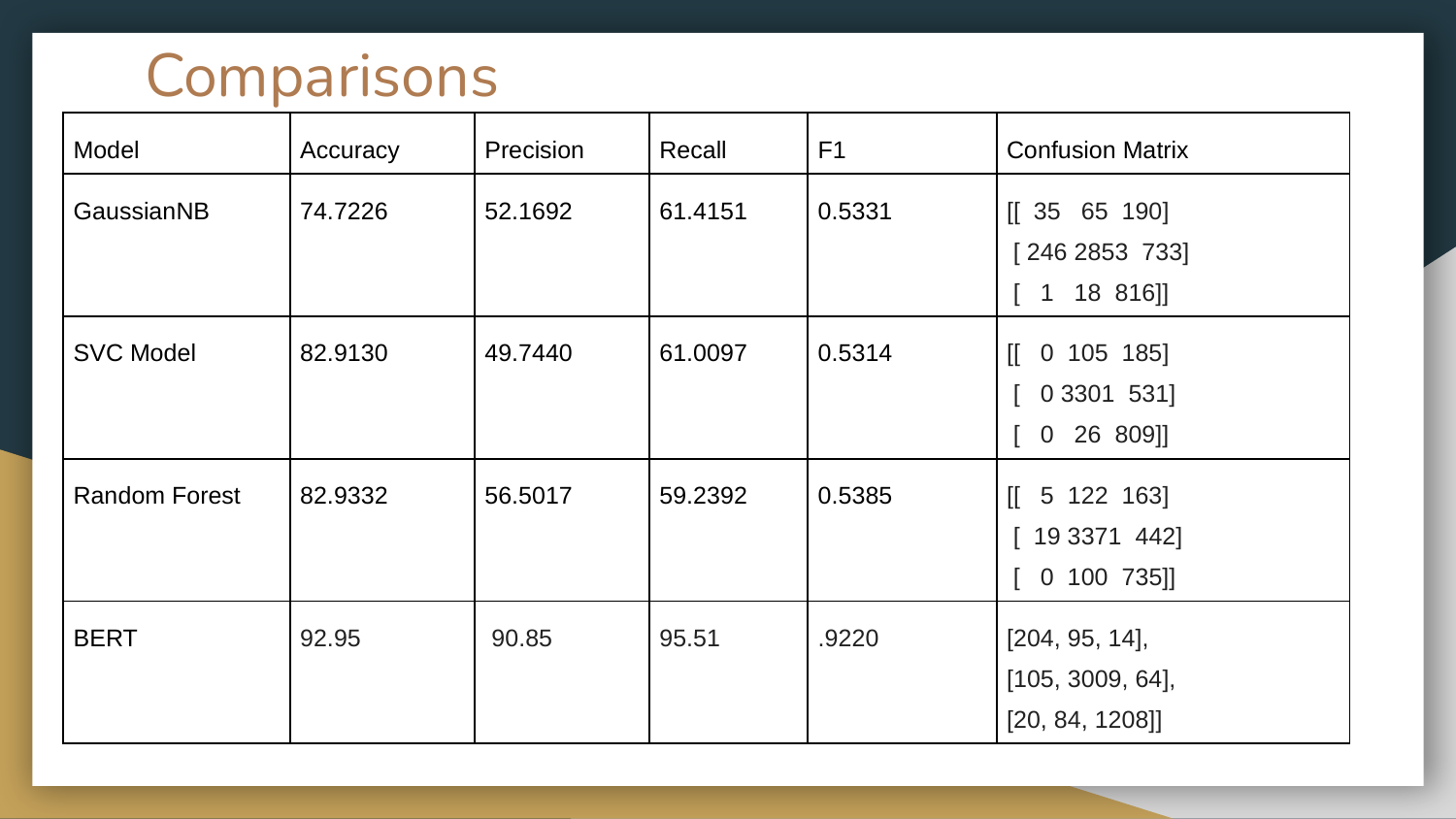

# Comparisons

| Model | Accuracy | Precision | Recall | F1 | Confusion Matrix |
| --- | --- | --- | --- | --- | --- |
| GaussianNB | 74.7226 | 52.1692 | 61.4151 | 0.5331 | [[ 35 65 190] [ 246 2853 733] [ 1 18 816]] |
| SVC Model | 82.9130 | 49.7440 | 61.0097 | 0.5314 | [[ 0 105 185] [ 0 3301 531] [ 0 26 809]] |
| Random Forest | 82.9332 | 56.5017 | 59.2392 | 0.5385 | [[ 5 122 163] [ 19 3371 442] [ 0 100 735]] |
| BERT | 92.95 | 90.85 | 95.51 | .9220 | [204, 95, 14], [105, 3009, 64], [20, 84, 1208]] |